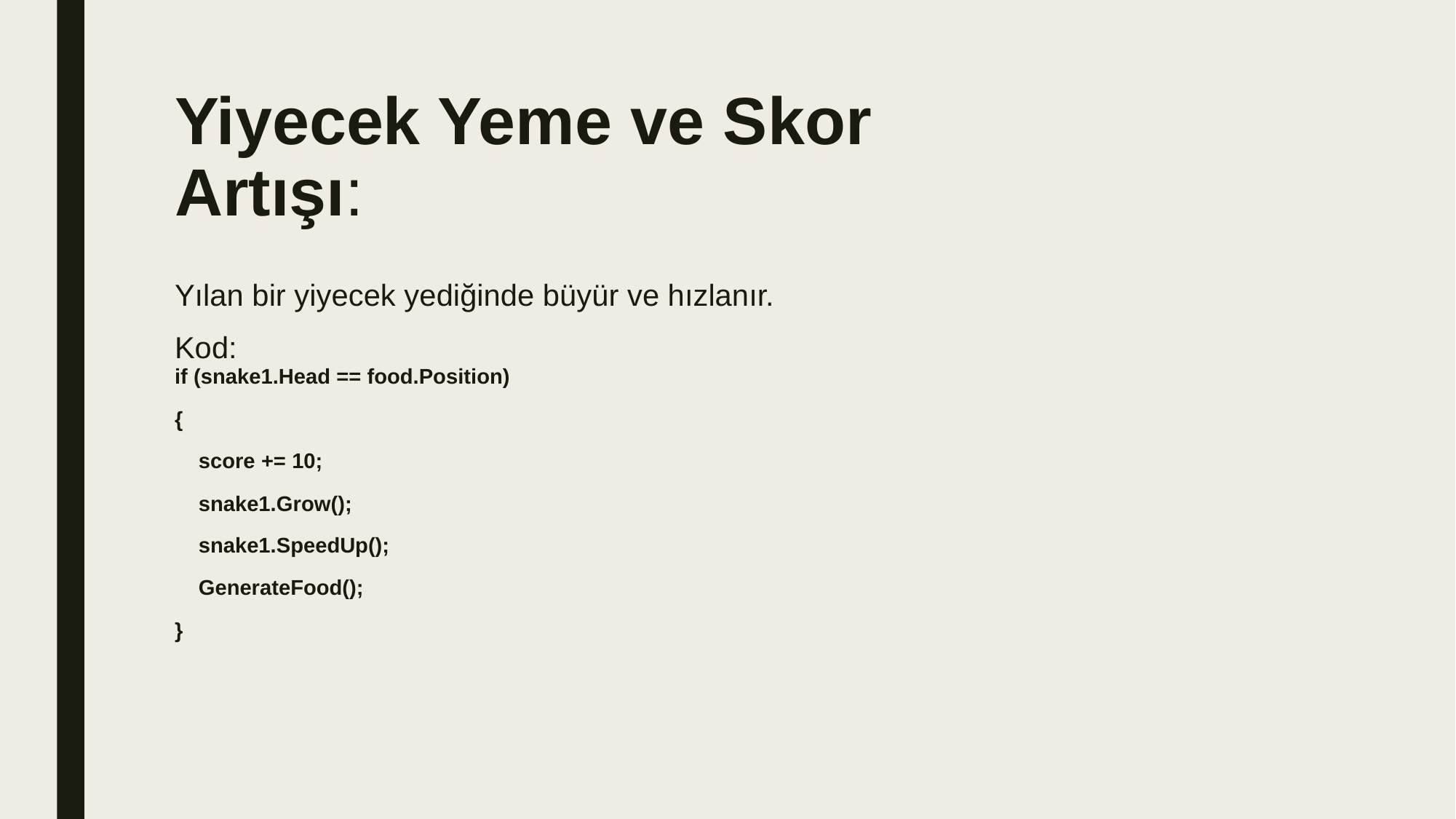

# Yiyecek Yeme ve Skor Artışı:
Yılan bir yiyecek yediğinde büyür ve hızlanır.
Kod:
if (snake1.Head == food.Position)
{
    score += 10;
    snake1.Grow();
    snake1.SpeedUp();
    GenerateFood();
}